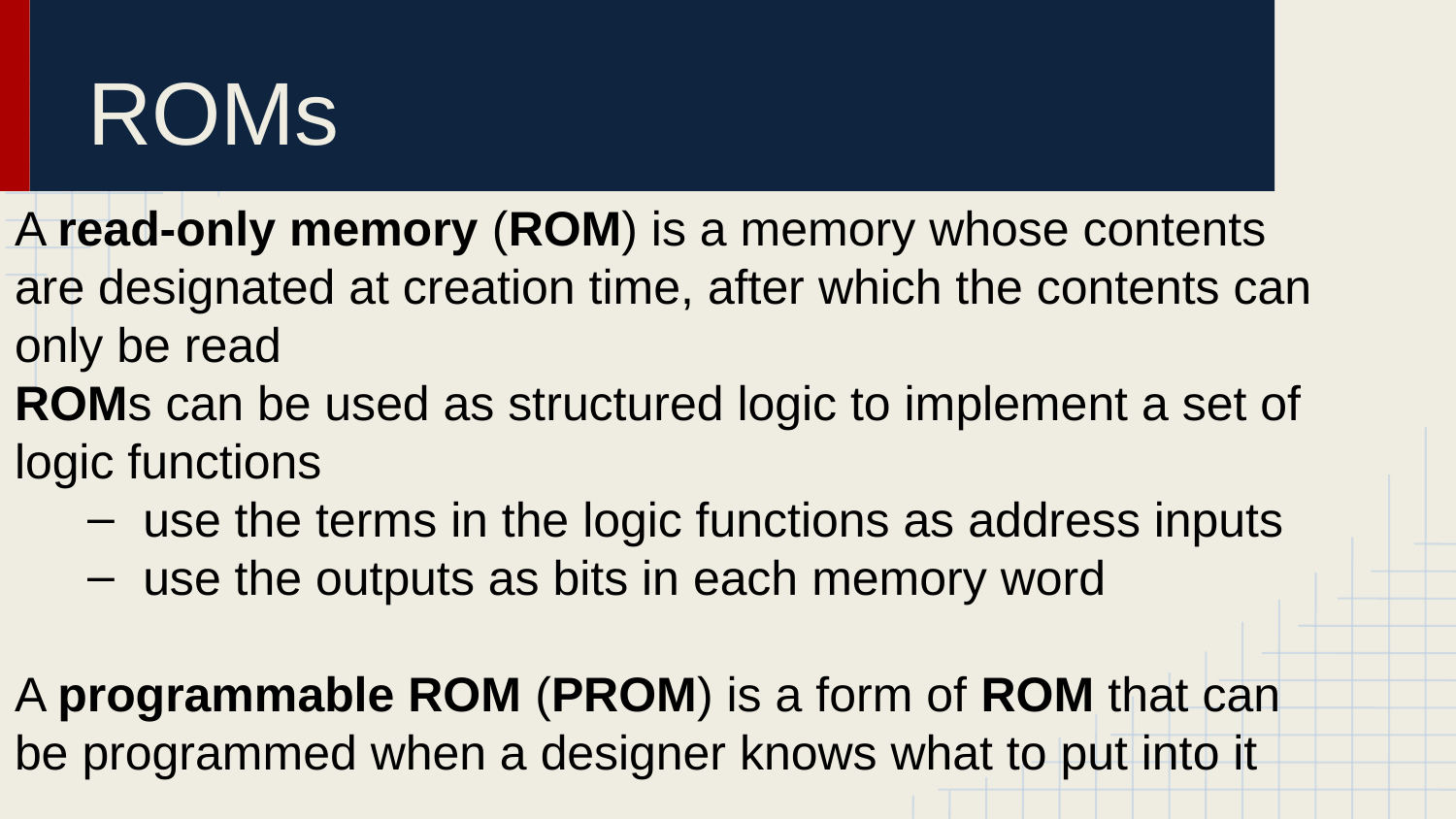

# ROMs
A read-only memory (ROM) is a memory whose contents are designated at creation time, after which the contents can only be read
ROMs can be used as structured logic to implement a set of logic functions
use the terms in the logic functions as address inputs
use the outputs as bits in each memory word

A programmable ROM (PROM) is a form of ROM that can be programmed when a designer knows what to put into it